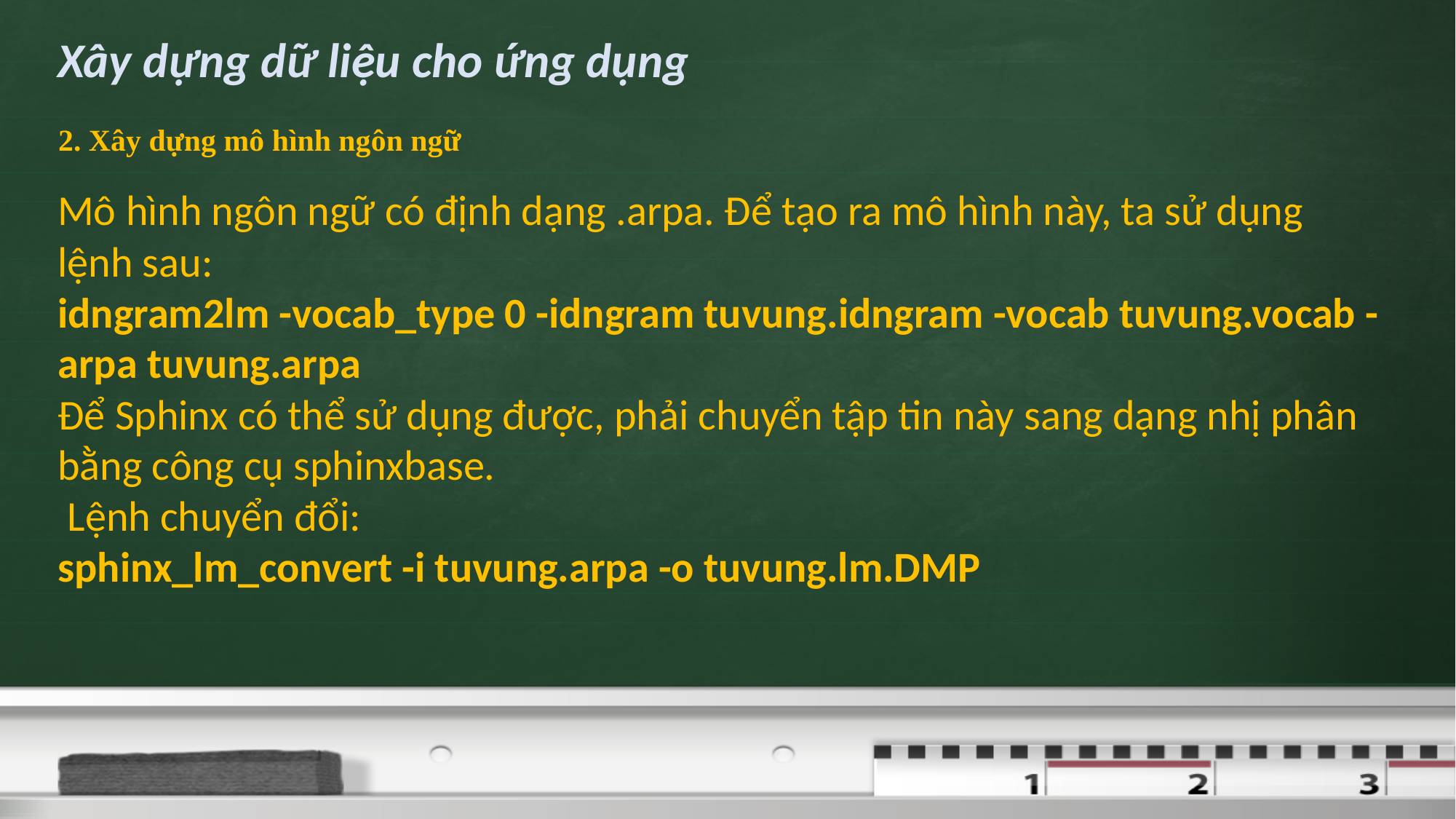

Xây dựng dữ liệu cho ứng dụng
2. Xây dựng mô hình ngôn ngữ
Mô hình ngôn ngữ có định dạng .arpa. Để tạo ra mô hình này, ta sử dụng lệnh sau:
idngram2lm -vocab_type 0 -idngram tuvung.idngram -vocab tuvung.vocab -arpa tuvung.arpa
Để Sphinx có thể sử dụng được, phải chuyển tập tin này sang dạng nhị phân bằng công cụ sphinxbase.
 Lệnh chuyển đổi:
sphinx_lm_convert -i tuvung.arpa -o tuvung.lm.DMP